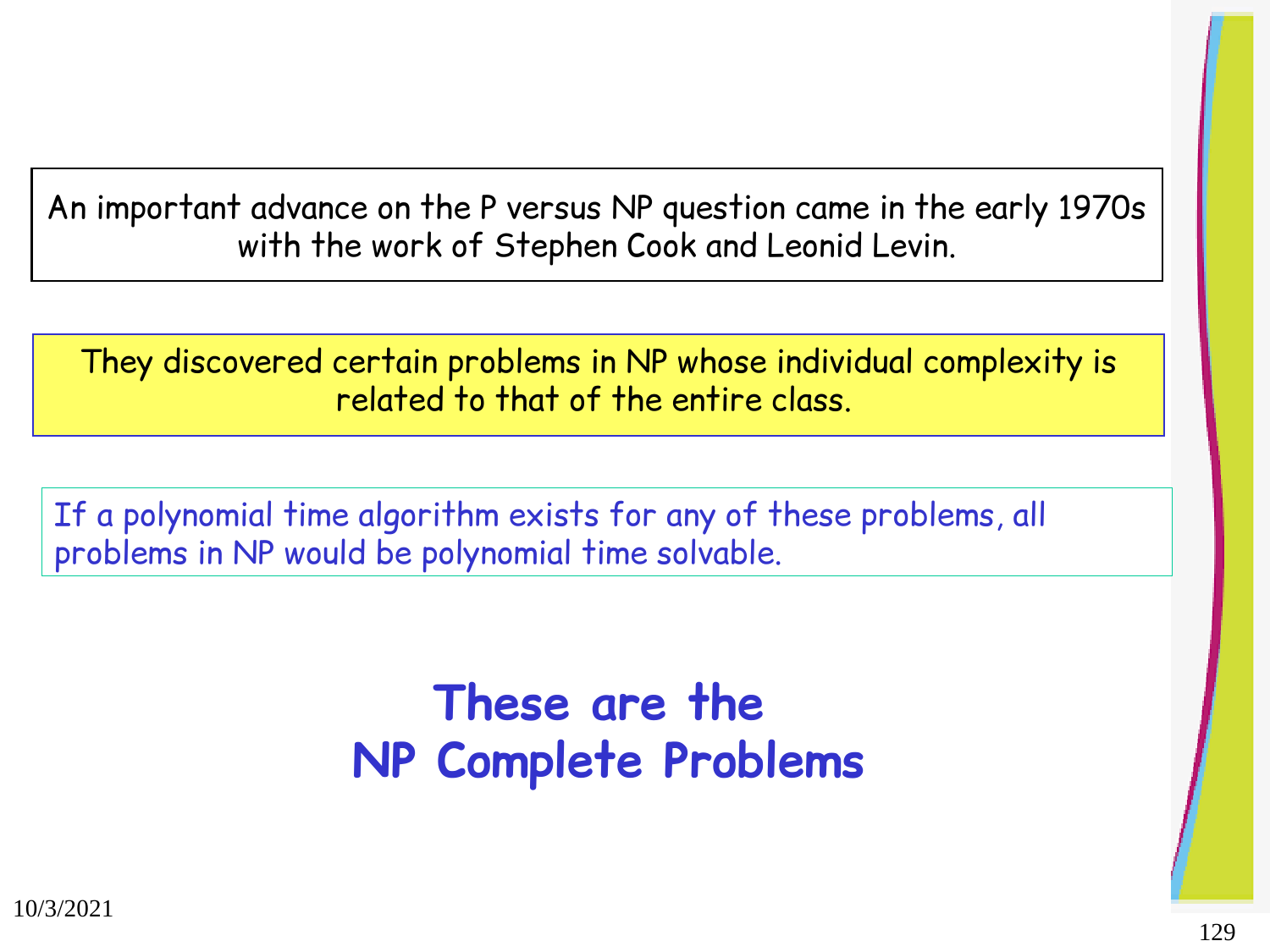

An important advance on the P versus NP question came in the early 1970s with the work of Stephen Cook and Leonid Levin.
They discovered certain problems in NP whose individual complexity is related to that of the entire class.
If a polynomial time algorithm exists for any of these problems, all problems in NP would be polynomial time solvable.
These are the
NP Complete Problems
10/3/2021
129